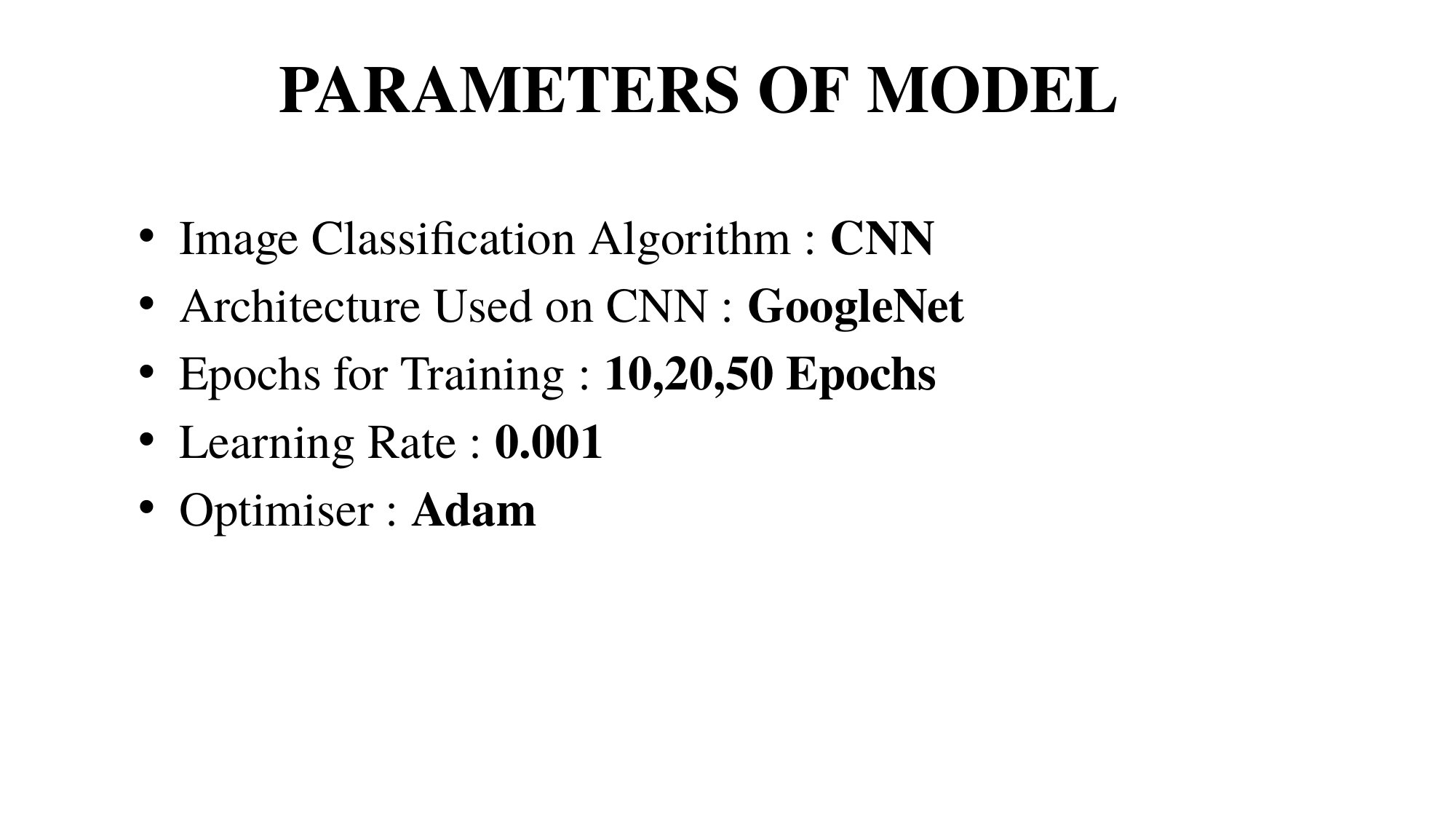

# PARAMETERS OF MODEL
Image Classification Algorithm : CNN
Architecture Used on CNN : GoogleNet
Epochs for Training : 10,20,50 Epochs
Learning Rate : 0.001
Optimiser : Adam